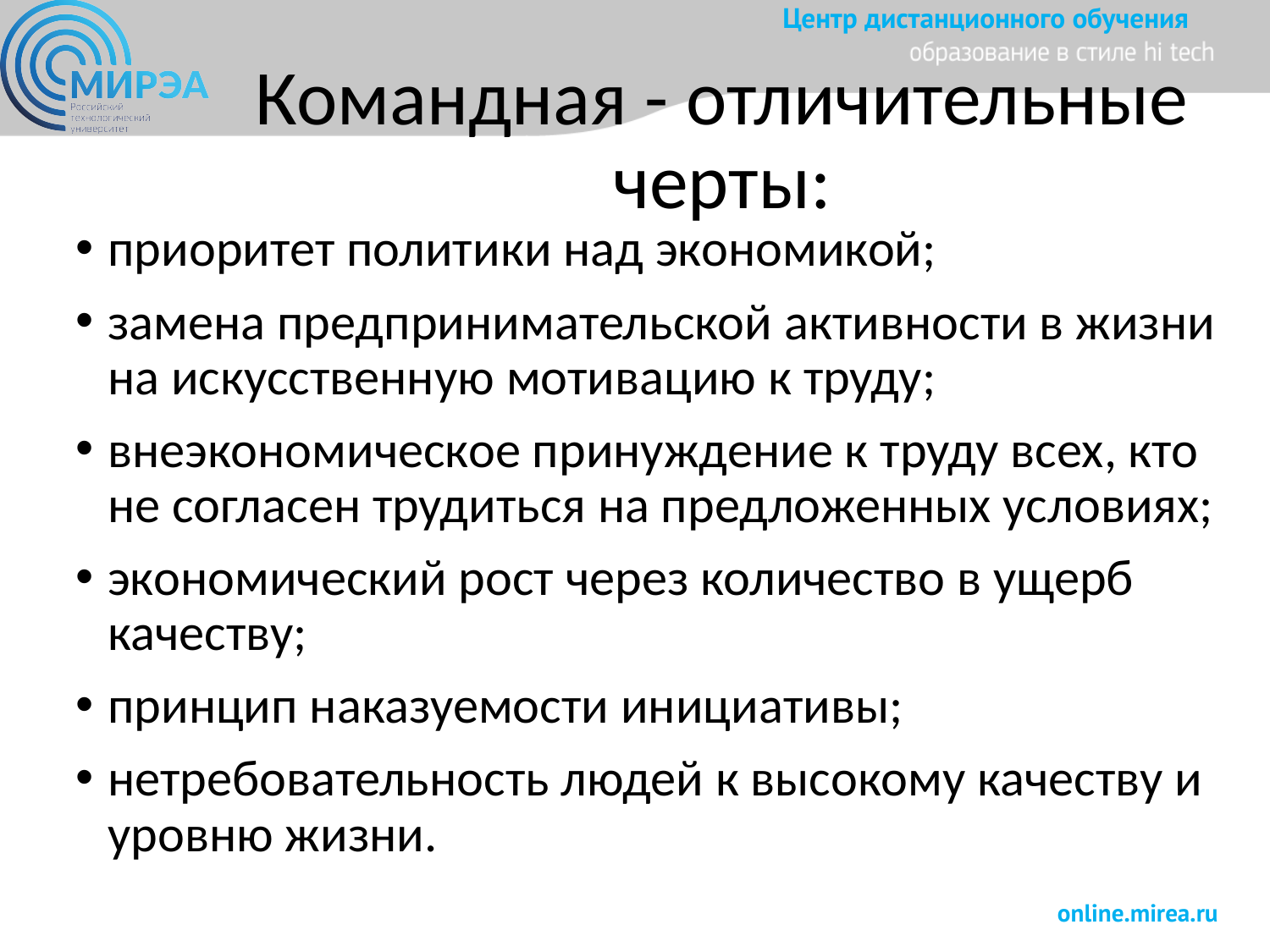

# Командная - отличительные черты:
приоритет политики над экономикой;
замена предпринимательской активности в жизни на искусственную мотивацию к труду;
внеэкономическое принуждение к труду всех, кто не согласен трудиться на предложенных условиях;
экономический рост через количество в ущерб качеству;
принцип наказуемости инициативы;
нетребовательность людей к высокому качеству и уровню жизни.